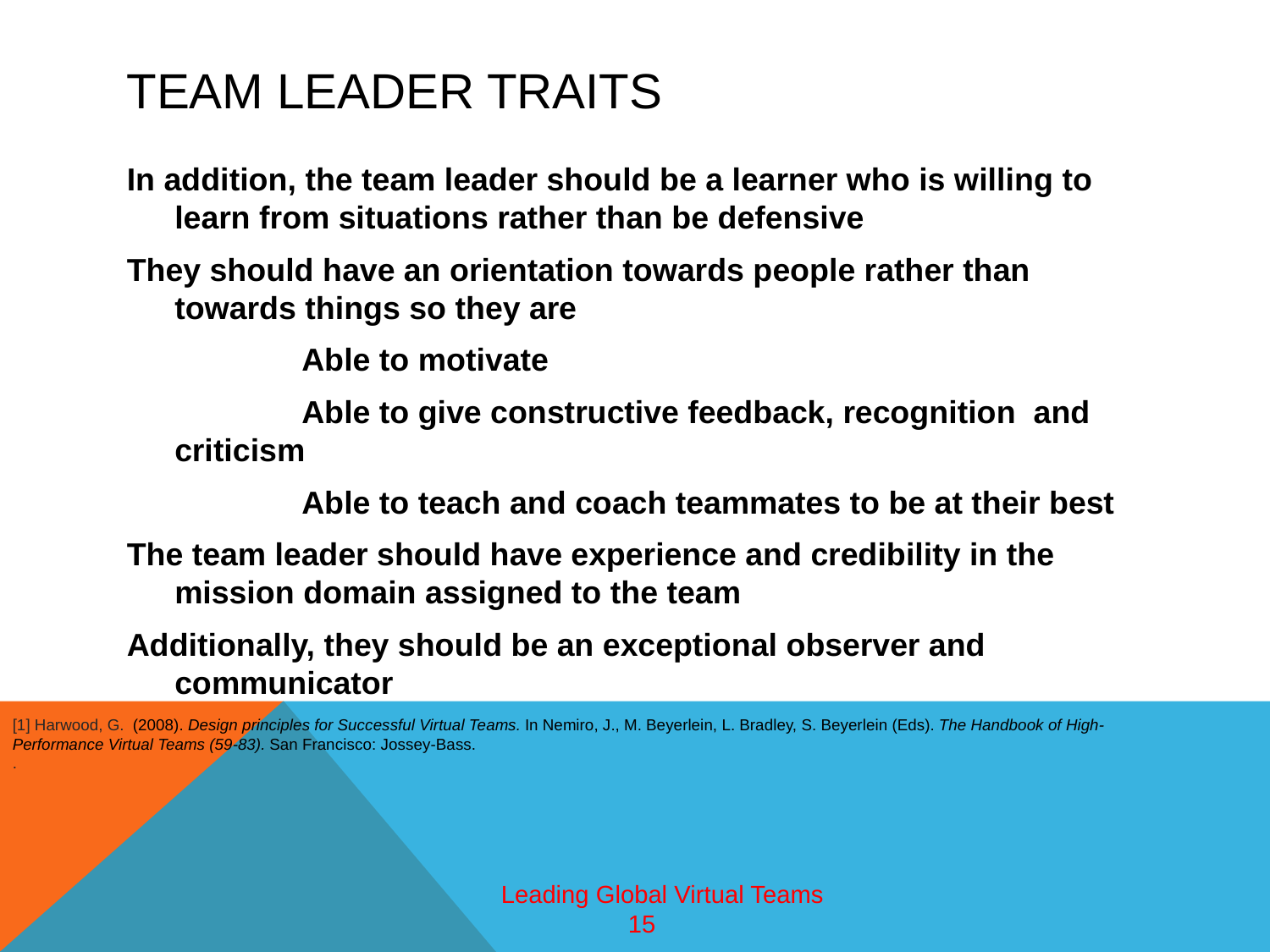

# Team leader traits
In addition, the team leader should be a learner who is willing to learn from situations rather than be defensive
They should have an orientation towards people rather than towards things so they are
		Able to motivate
		Able to give constructive feedback, recognition  and criticism
		Able to teach and coach teammates to be at their best
The team leader should have experience and credibility in the mission domain assigned to the team
Additionally, they should be an exceptional observer and communicator
[1] Harwood, G.  (2008). Design principles for Successful Virtual Teams. In Nemiro, J., M. Beyerlein, L. Bradley, S. Beyerlein (Eds). The Handbook of High-Performance Virtual Teams (59-83). San Francisco: Jossey-Bass.
.